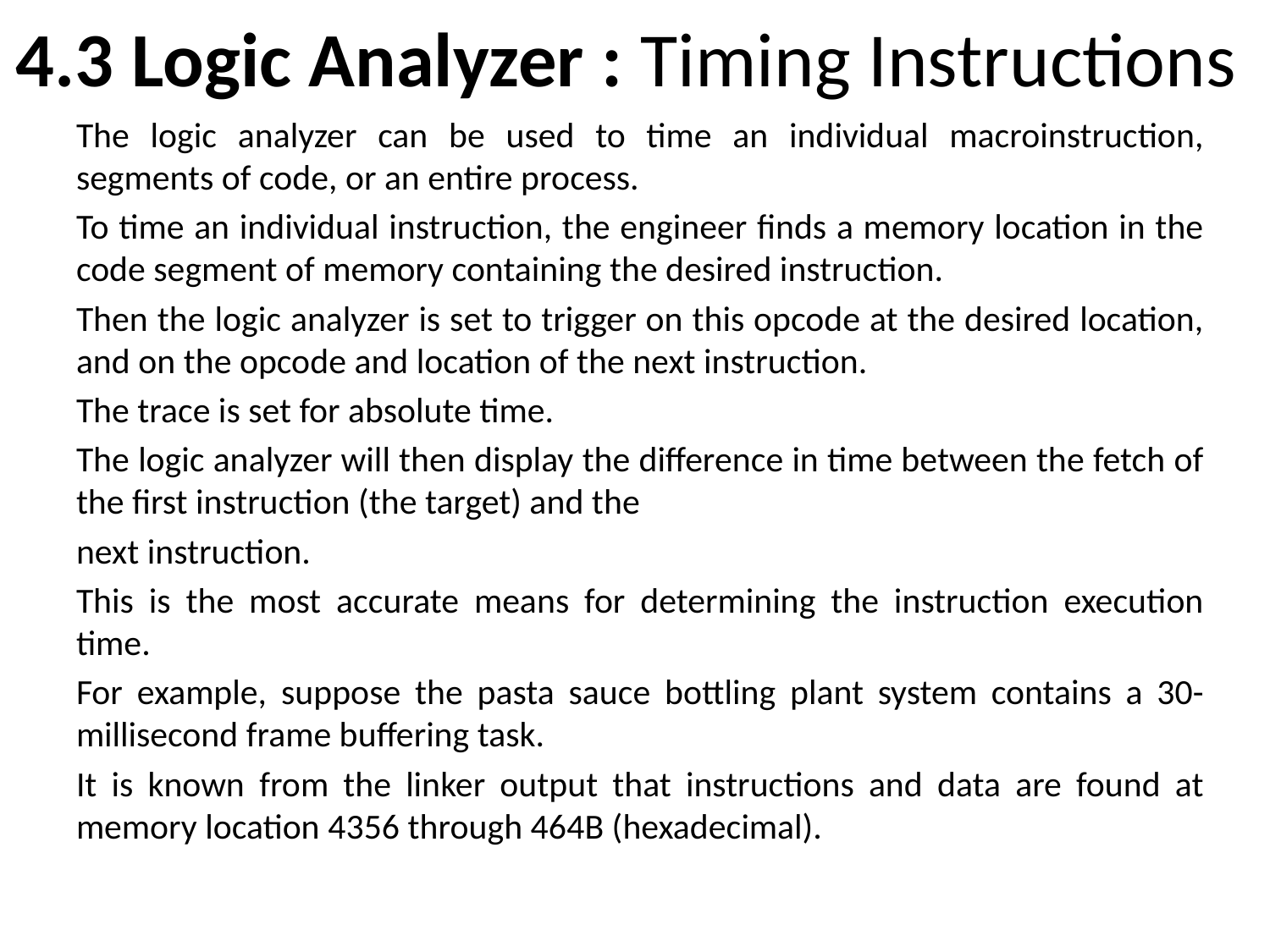

# 4.3 Logic Analyzer : Timing Instructions
The logic analyzer can be used to time an individual macroinstruction, segments of code, or an entire process.
To time an individual instruction, the engineer finds a memory location in the code segment of memory containing the desired instruction.
Then the logic analyzer is set to trigger on this opcode at the desired location, and on the opcode and location of the next instruction.
The trace is set for absolute time.
The logic analyzer will then display the difference in time between the fetch of the first instruction (the target) and the
next instruction.
This is the most accurate means for determining the instruction execution time.
For example, suppose the pasta sauce bottling plant system contains a 30-millisecond frame buffering task.
It is known from the linker output that instructions and data are found at memory location 4356 through 464B (hexadecimal).